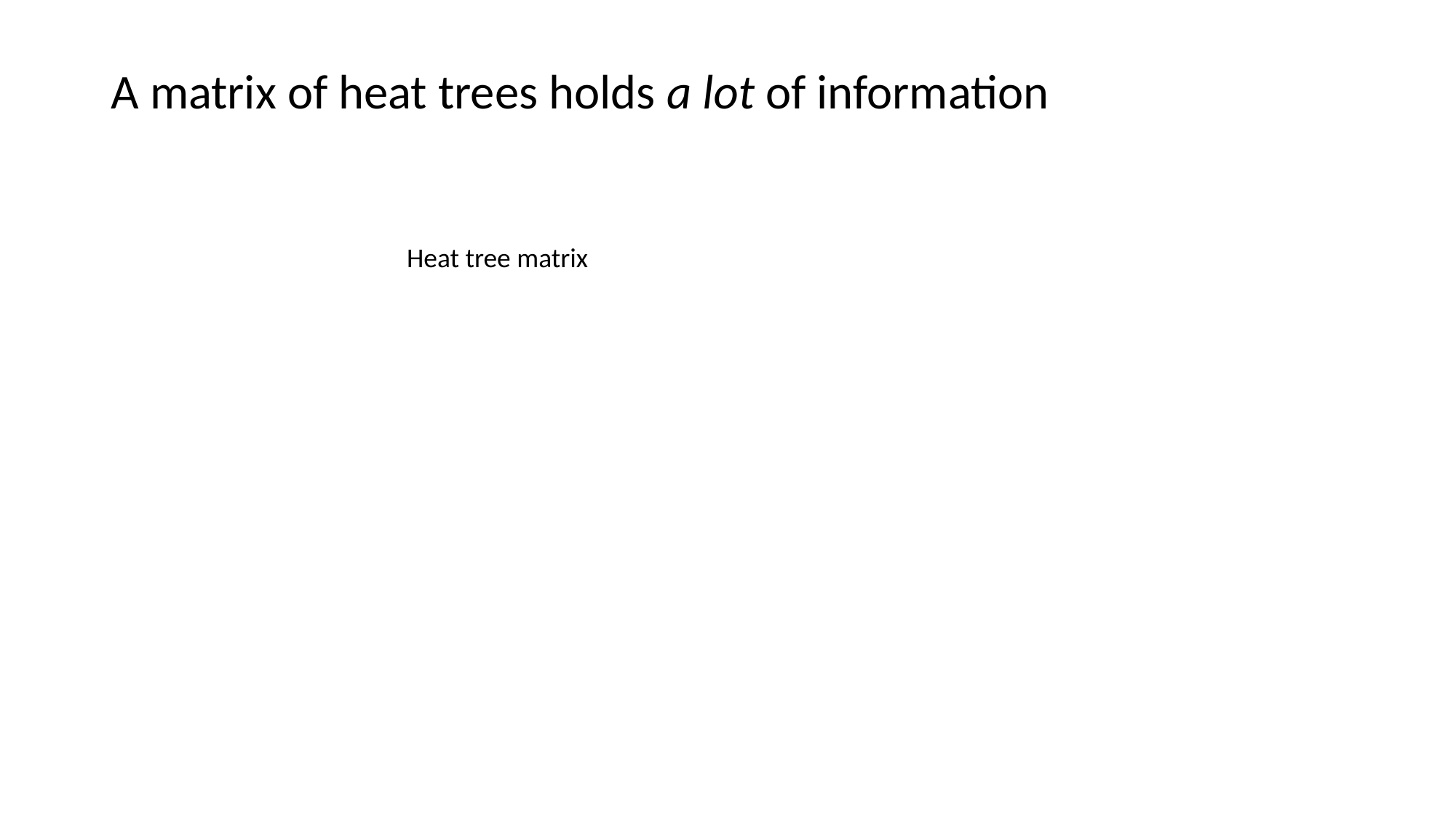

A matrix of heat trees holds a lot of information
Heat tree matrix